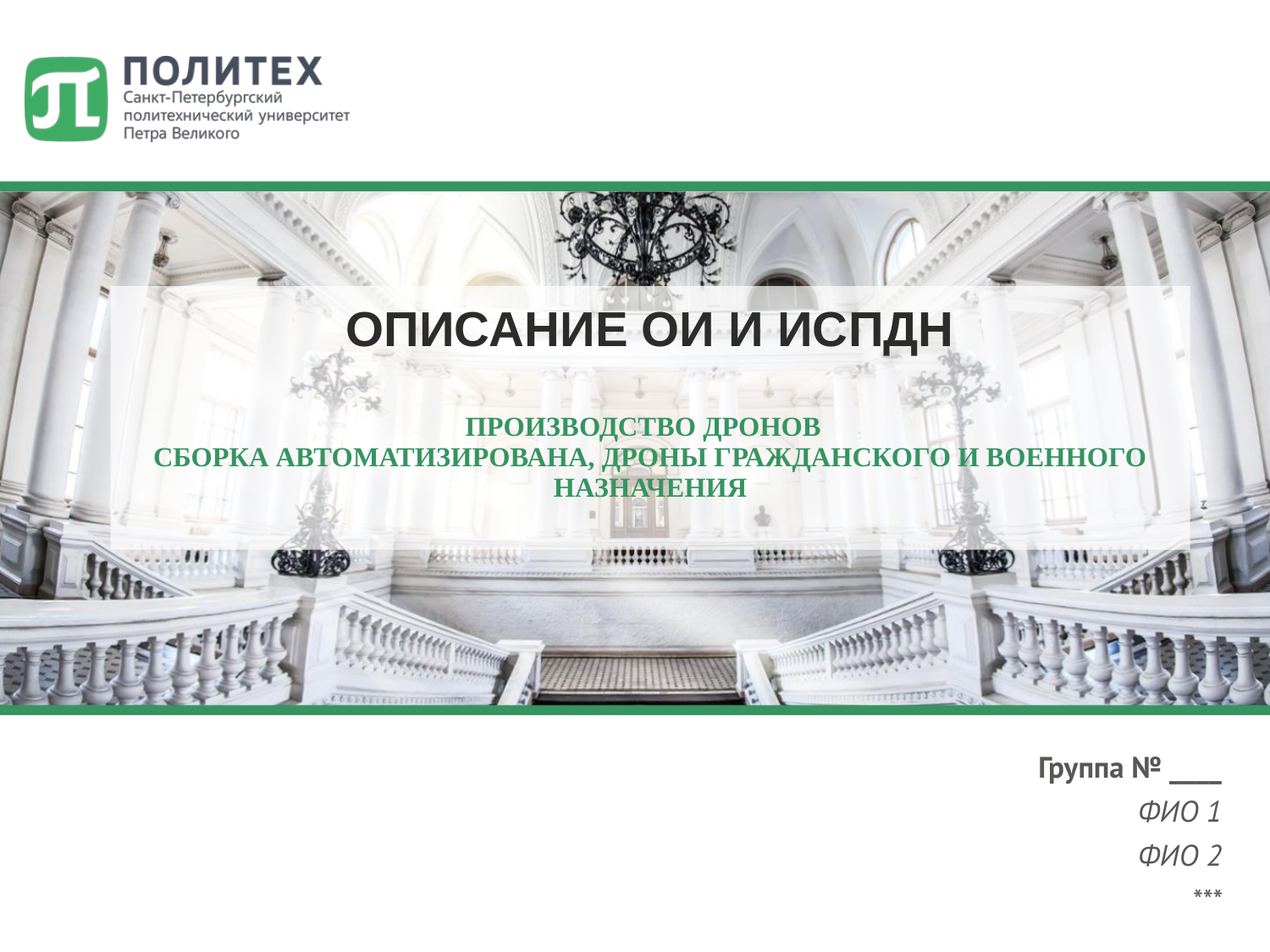

# Описание ОИ и ИСПДн Производство дронов Сборка автоматизирована, дроны гражданского и военного назначения
Группа № ____
ФИО 1
ФИО 2
***